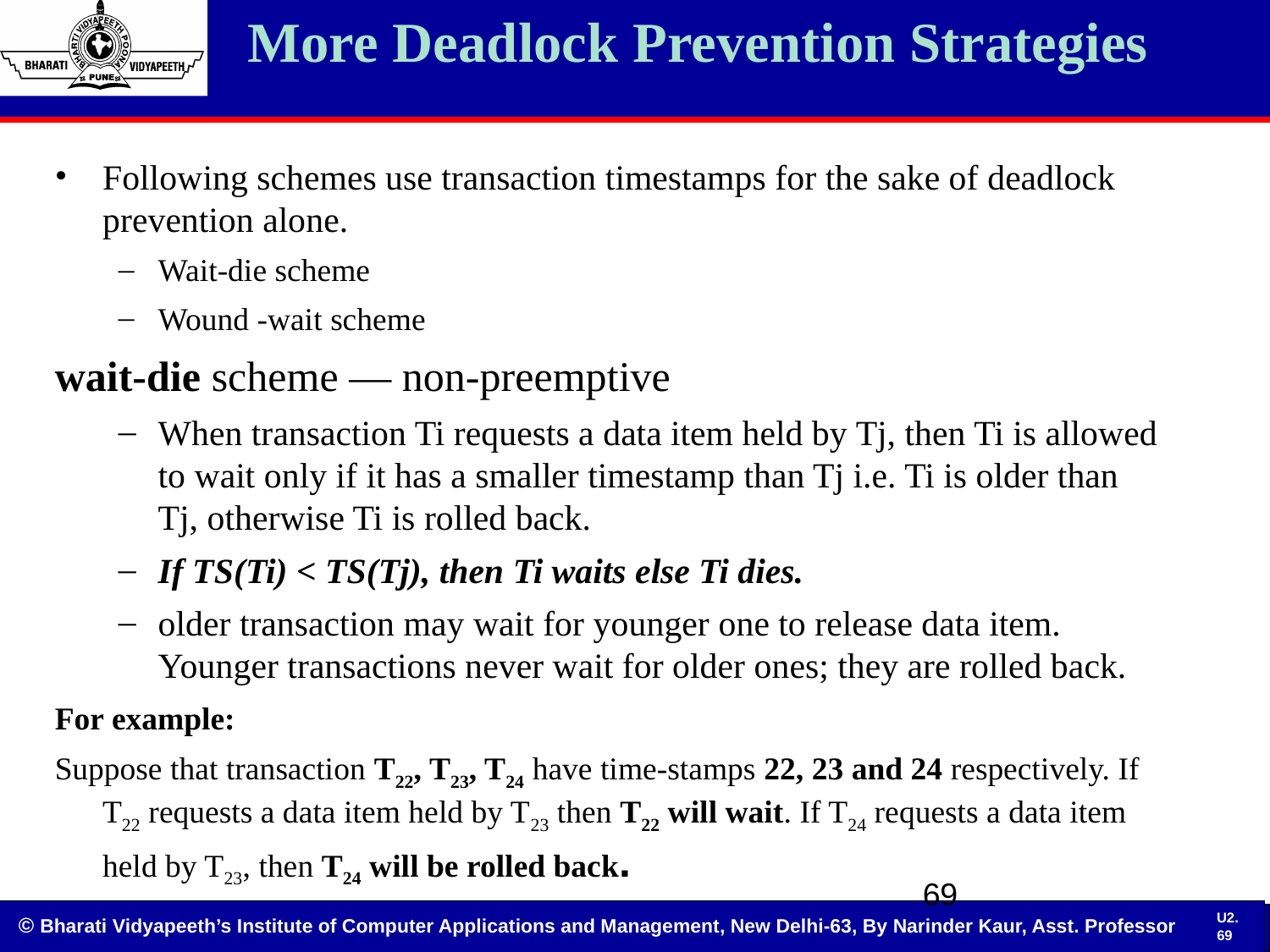

# More Deadlock Prevention Strategies
Following schemes use transaction timestamps for the sake of deadlock prevention alone.
Wait-die scheme
Wound -wait scheme
wait-die scheme — non-preemptive
When transaction Ti requests a data item held by Tj, then Ti is allowed to wait only if it has a smaller timestamp than Tj i.e. Ti is older than Tj, otherwise Ti is rolled back.
If TS(Ti) < TS(Tj), then Ti waits else Ti dies.
older transaction may wait for younger one to release data item. Younger transactions never wait for older ones; they are rolled back.
For example:
Suppose that transaction T22, T23, T24 have time-stamps 22, 23 and 24 respectively. If T22 requests a data item held by T23 then T22 will wait. If T24 requests a data item held by T23, then T24 will be rolled back.
69